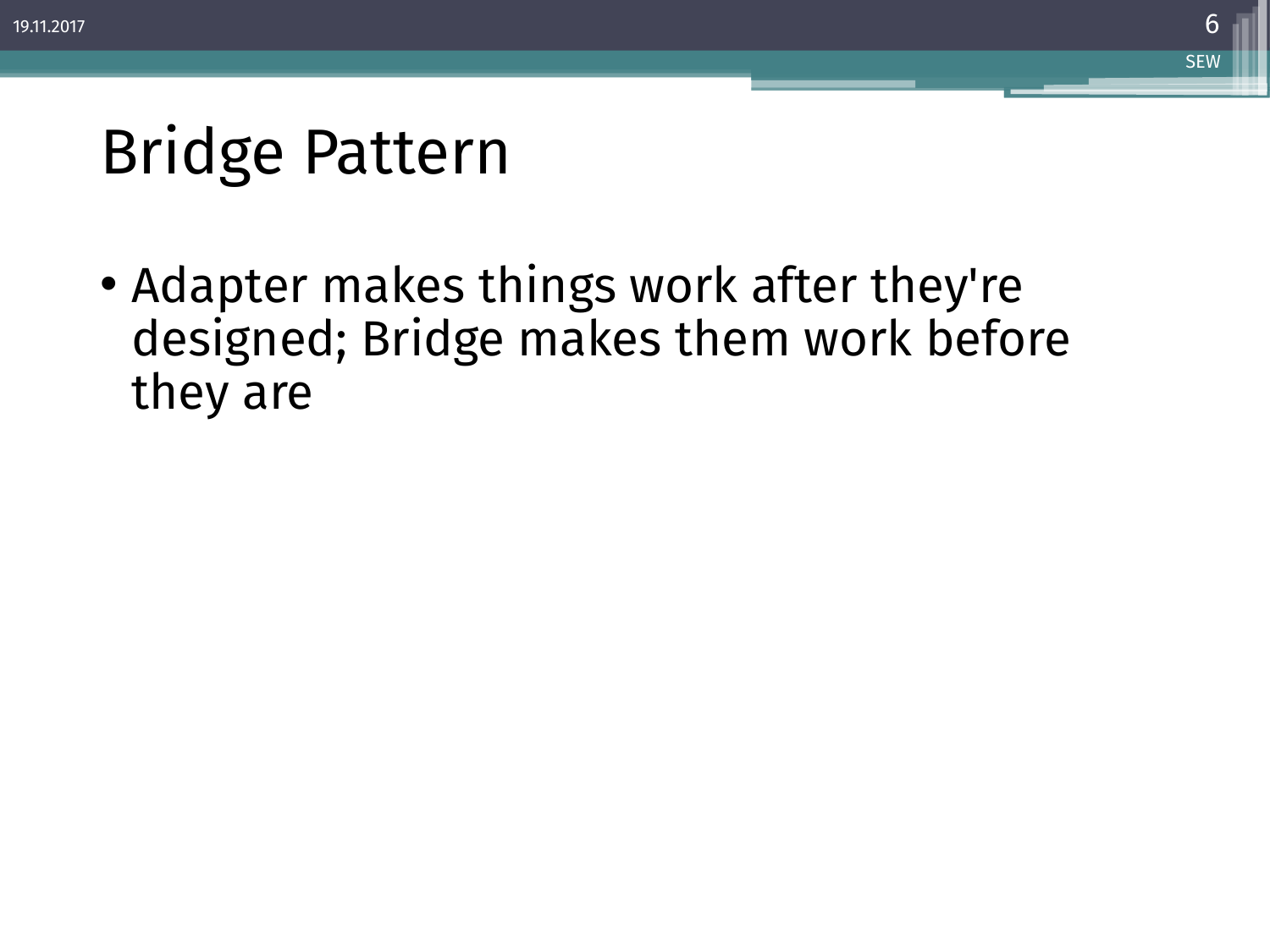

6
19.11.2017
SEW
# Bridge Pattern
Adapter makes things work after they're designed; Bridge makes them work before they are